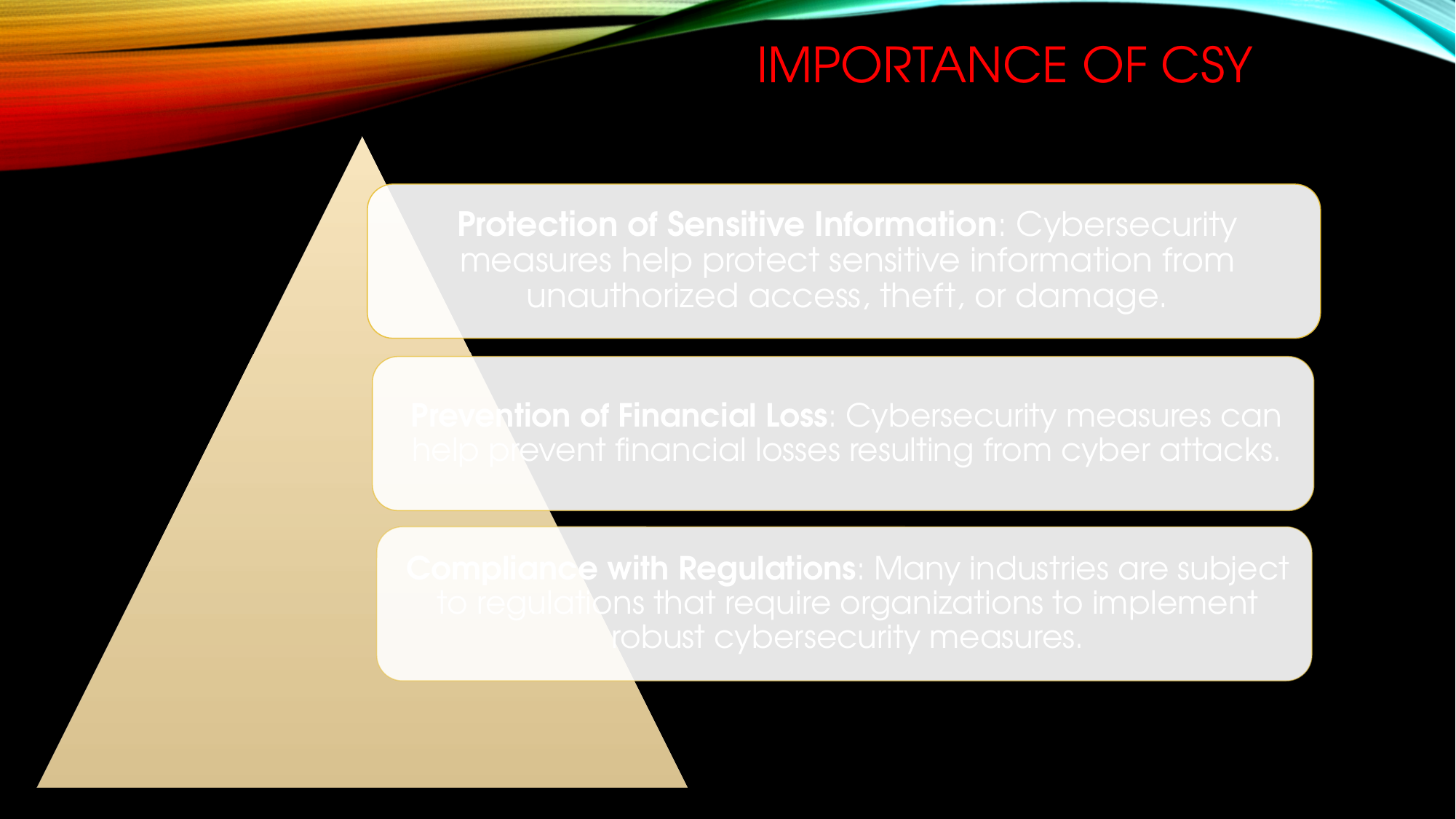

# Importance of csy
Protection of Sensitive Information: Cybersecurity measures help protect sensitive information from unauthorized access, theft, or damage.
Prevention of Financial Loss: Cybersecurity measures can help prevent financial losses resulting from cyber attacks.
Compliance with Regulations: Many industries are subject to regulations that require organizations to implement robust cybersecurity measures.